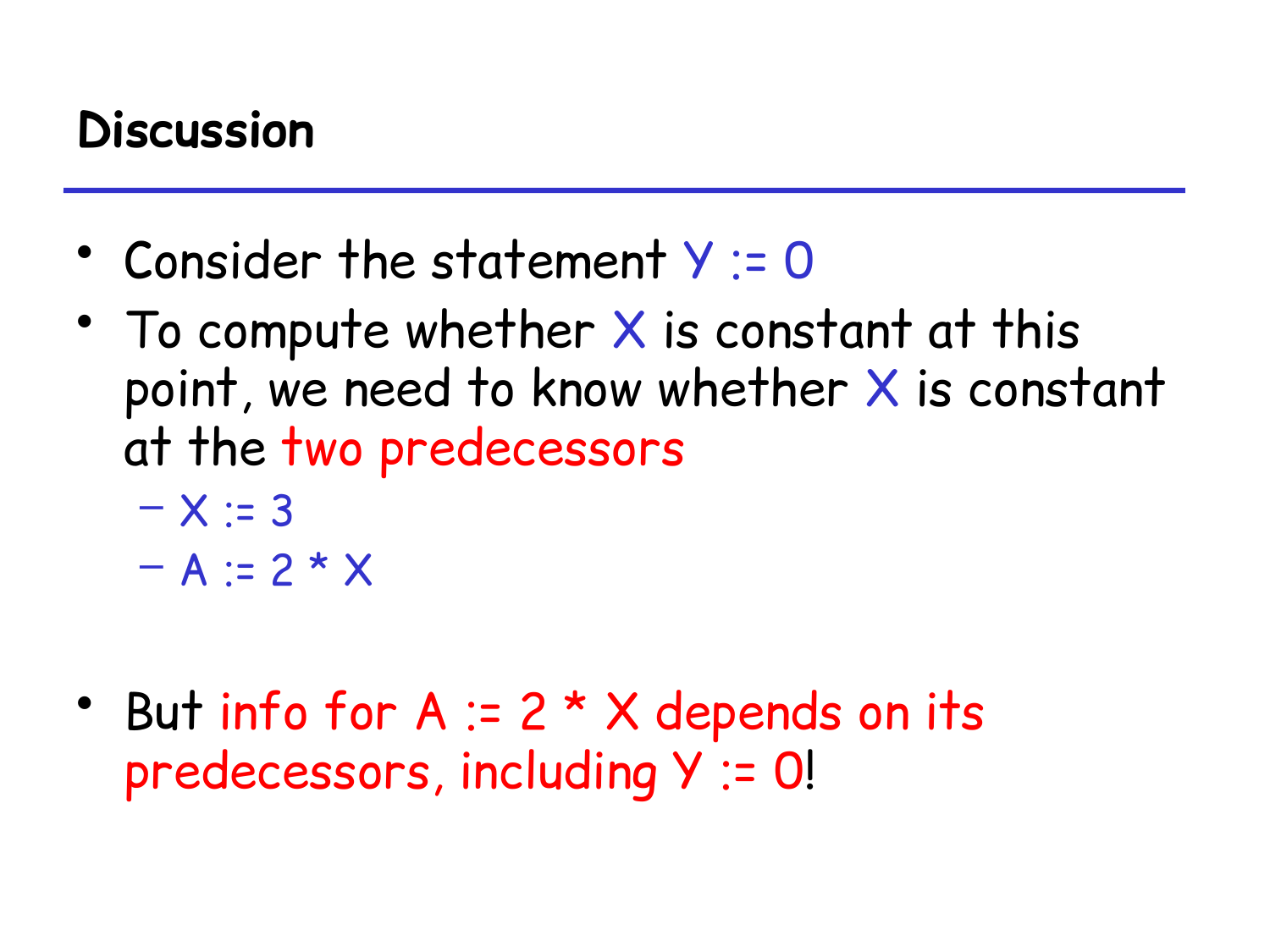

# Discussion
Consider the statement Y := 0
To compute whether X is constant at this point, we need to know whether X is constant at the two predecessors
X := 3
A := 2 * X

But info for A := 2 * X depends on its predecessors, including Y := 0!

55